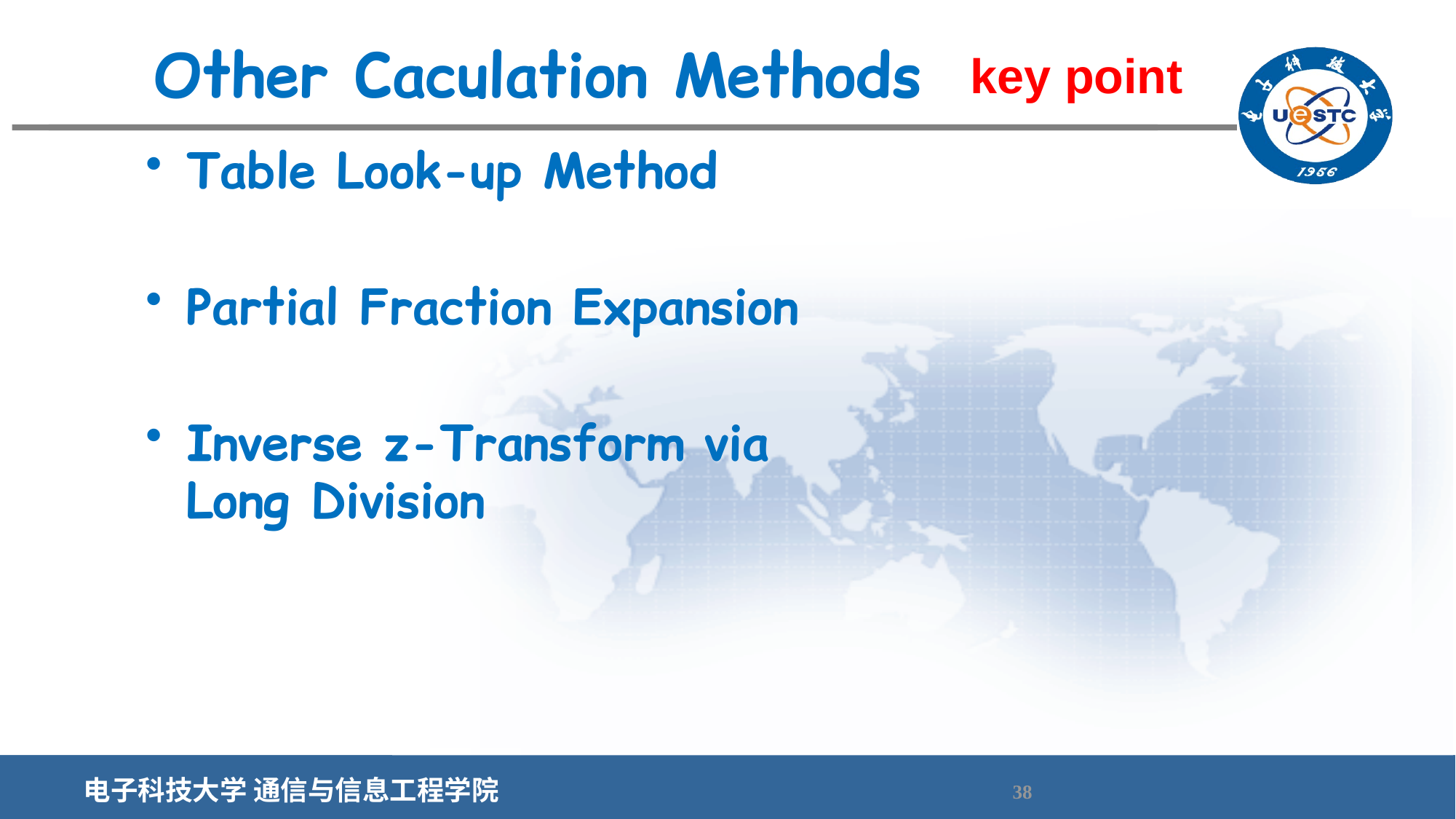

# Other Caculation Methods
key point
Table Look-up Method

Partial Fraction Expansion

Inverse z-Transform via Long Division